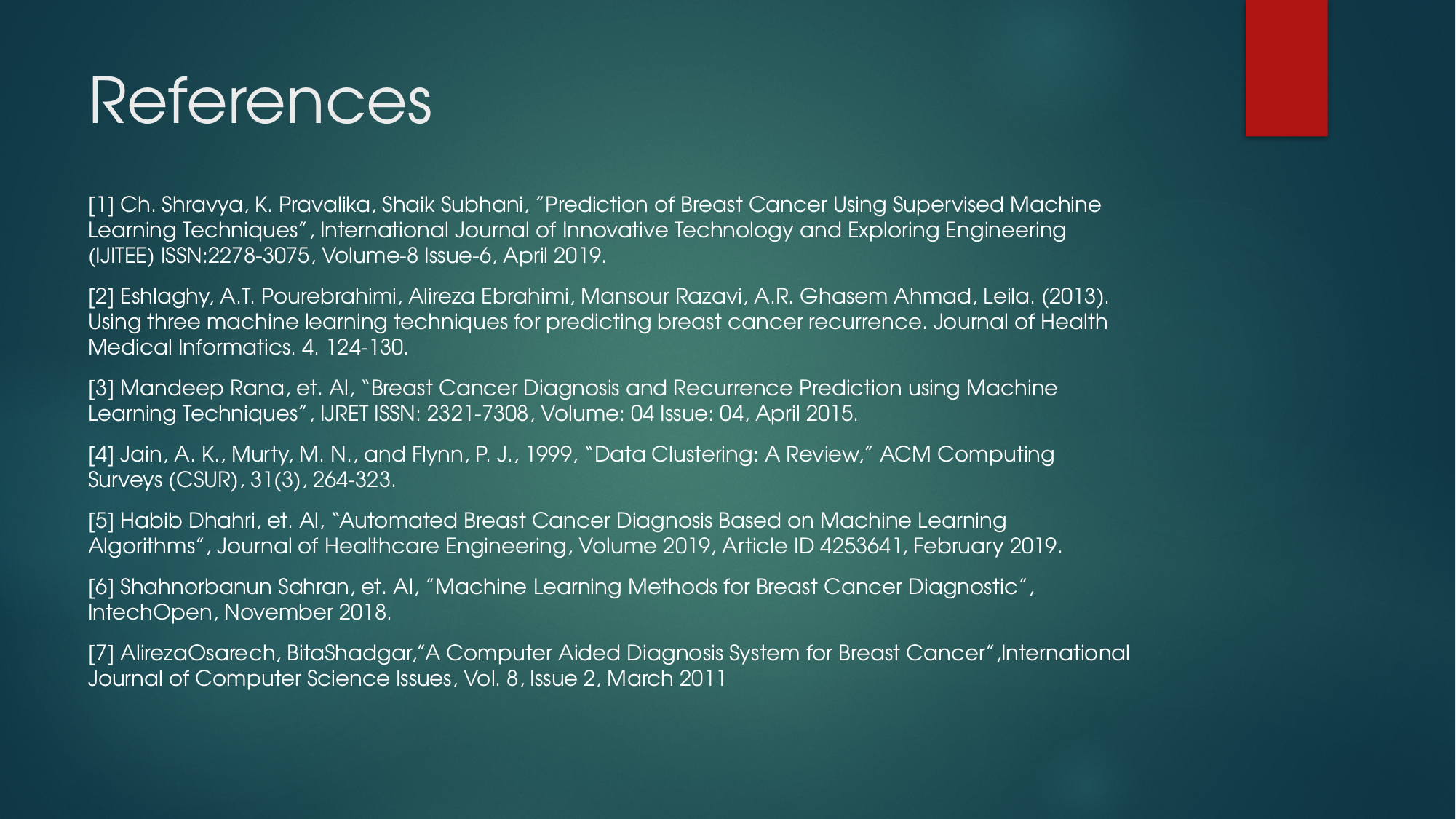

# References
[1] Ch. Shravya, K. Pravalika, Shaik Subhani, ”Prediction of Breast Cancer Using Supervised Machine Learning Techniques”, International Journal of Innovative Technology and Exploring Engineering (IJITEE) ISSN:2278-3075, Volume-8 Issue-6, April 2019.
[2] Eshlaghy, A.T. Pourebrahimi, Alireza Ebrahimi, Mansour Razavi, A.R. Ghasem Ahmad, Leila. (2013). Using three machine learning techniques for predicting breast cancer recurrence. Journal of Health Medical Informatics. 4. 124-130.
[3] Mandeep Rana, et. Al, “Breast Cancer Diagnosis and Recurrence Prediction using Machine Learning Techniques”, IJRET ISSN: 2321-7308, Volume: 04 Issue: 04, April 2015.
[4] Jain, A. K., Murty, M. N., and Flynn, P. J., 1999, “Data Clustering: A Review,” ACM Computing Surveys (CSUR), 31(3), 264-323.
[5] Habib Dhahri, et. Al, “Automated Breast Cancer Diagnosis Based on Machine Learning Algorithms”, Journal of Healthcare Engineering, Volume 2019, Article ID 4253641, February 2019.
[6] Shahnorbanun Sahran, et. Al, ”Machine Learning Methods for Breast Cancer Diagnostic”, IntechOpen, November 2018.
[7] AlirezaOsarech, BitaShadgar,”A Computer Aided Diagnosis System for Breast Cancer”,International Journal of Computer Science Issues, Vol. 8, Issue 2, March 2011